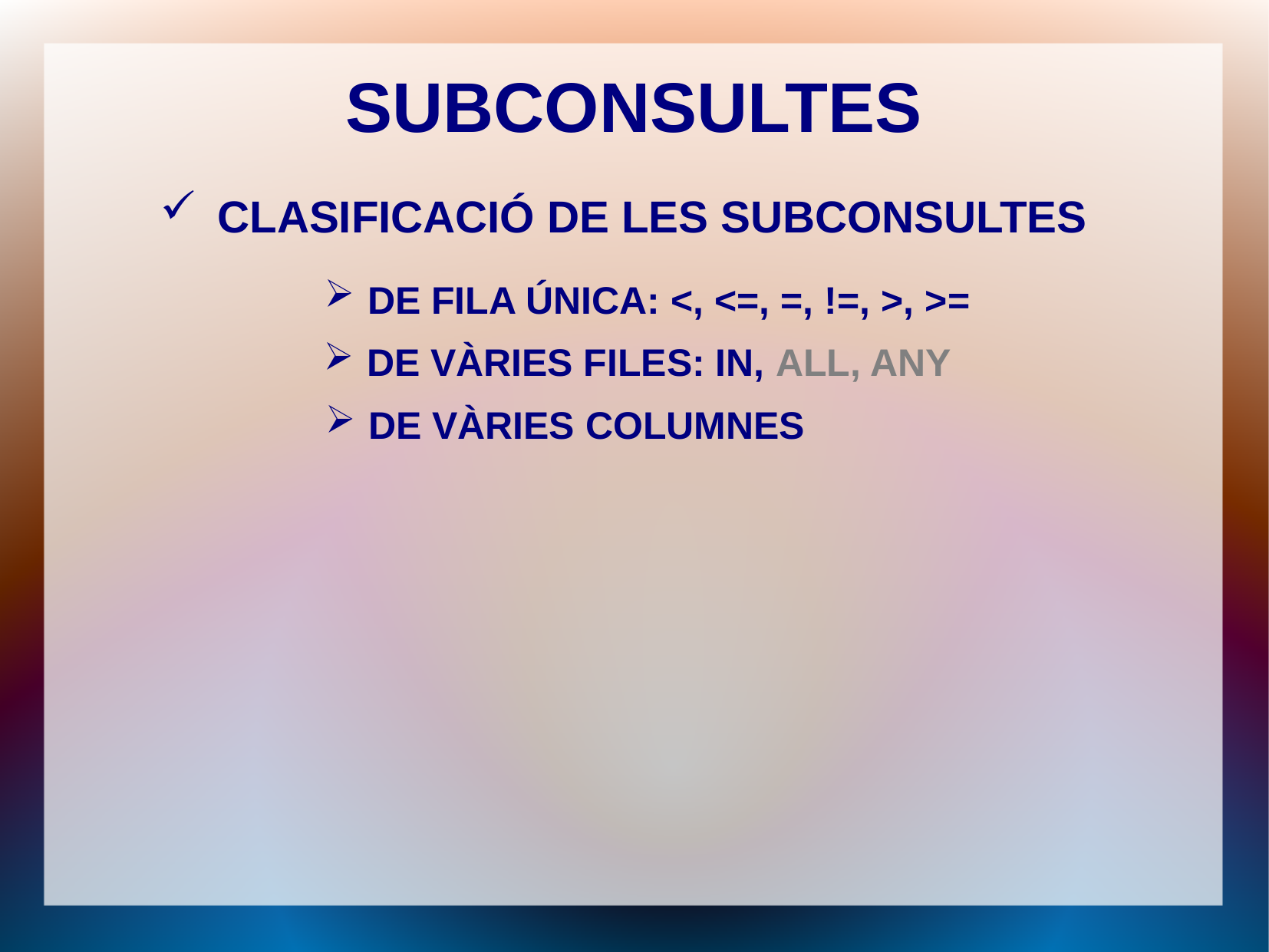

SUBCONSULTES
CLASIFICACIÓ DE LES SUBCONSULTES
DE FILA ÚNICA: <, <=, =, !=, >, >=
DE VÀRIES FILES: IN, ALL, ANY
DE VÀRIES COLUMNES